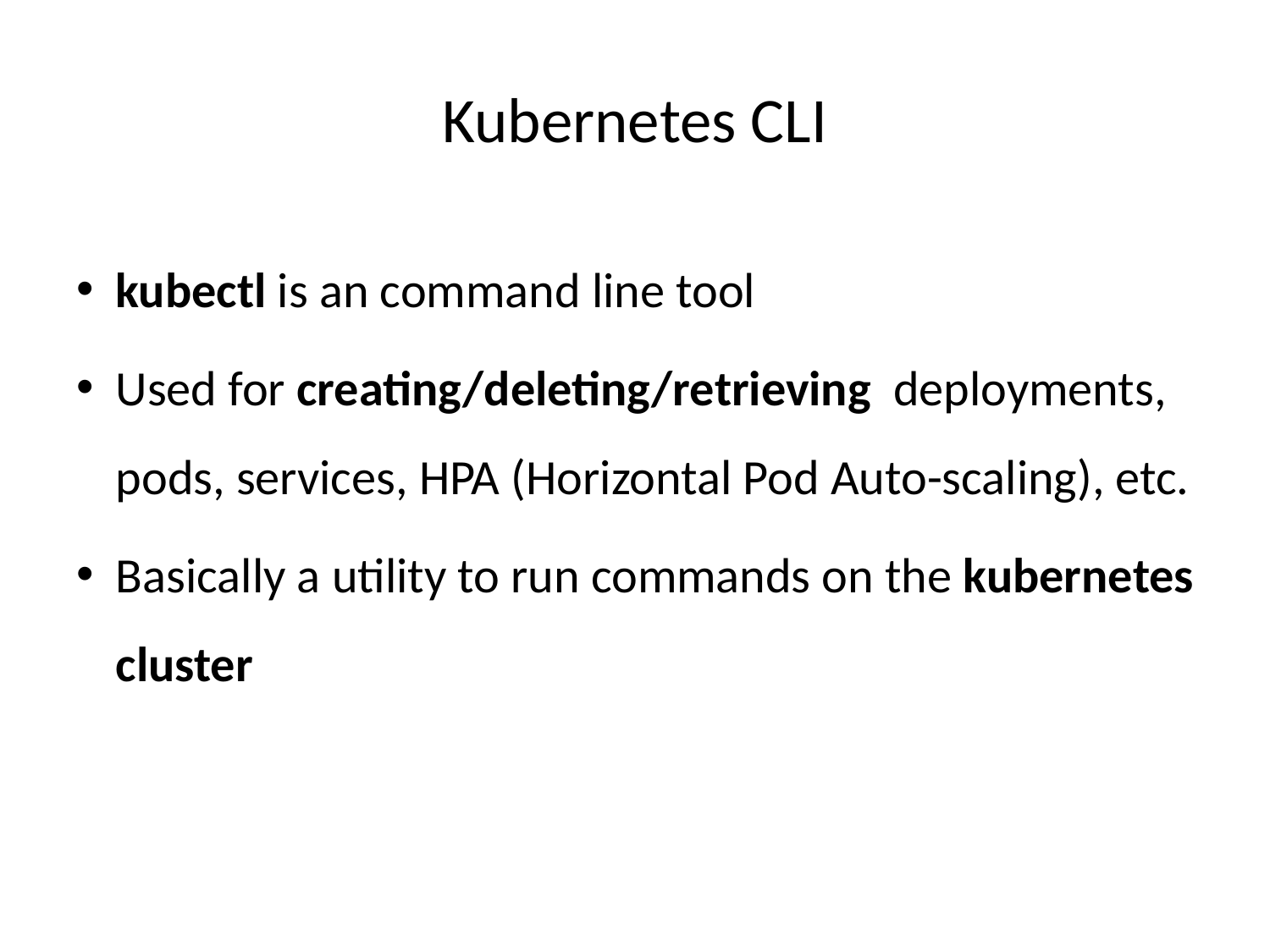

# Kubernetes CLI
kubectl is an command line tool
Used for creating/deleting/retrieving  deployments, pods, services, HPA (Horizontal Pod Auto-scaling), etc.
Basically a utility to run commands on the kubernetes cluster